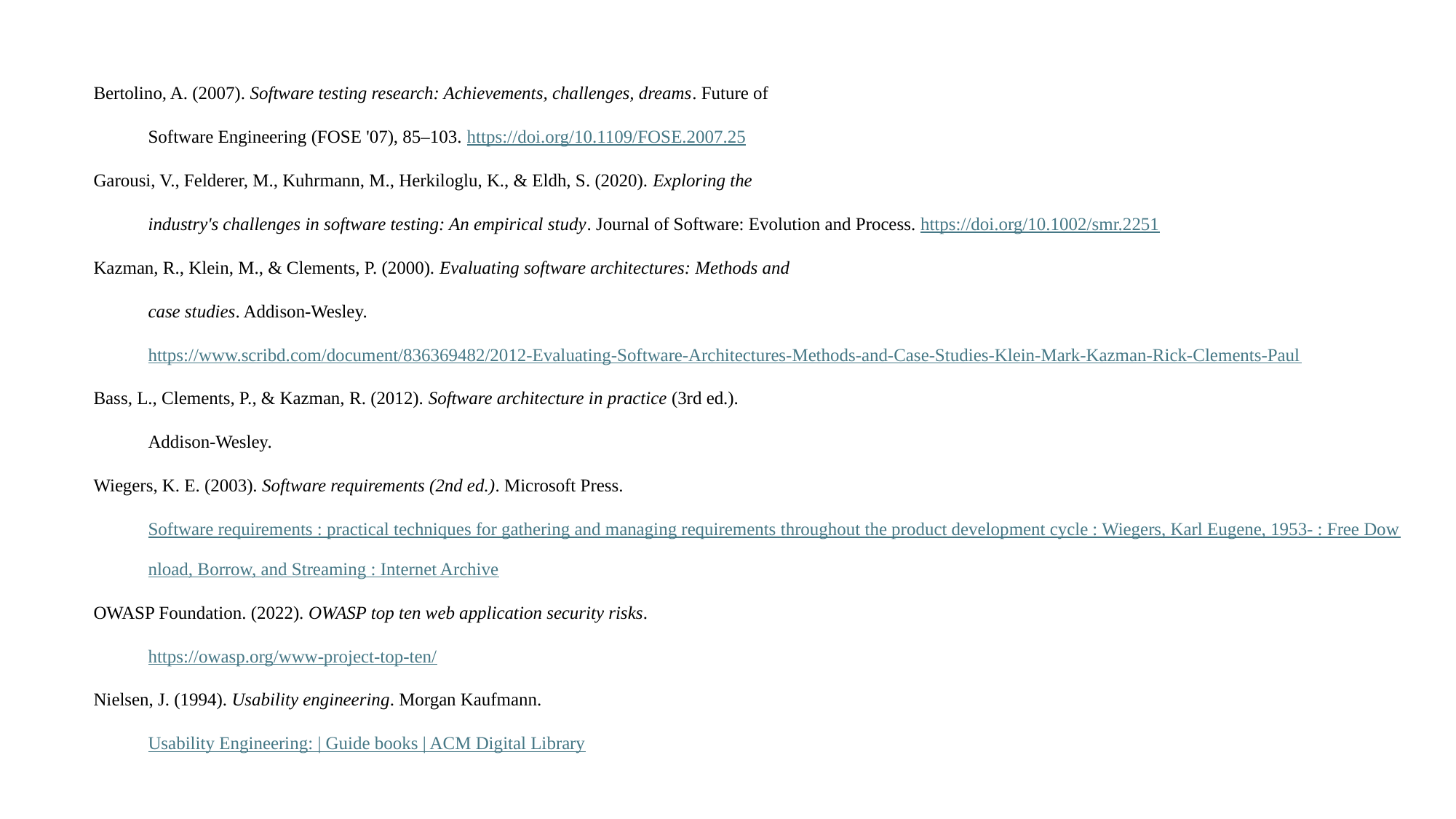

Bertolino, A. (2007). Software testing research: Achievements, challenges, dreams. Future of
Software Engineering (FOSE '07), 85–103. https://doi.org/10.1109/FOSE.2007.25
Garousi, V., Felderer, M., Kuhrmann, M., Herkiloglu, K., & Eldh, S. (2020). Exploring the
industry's challenges in software testing: An empirical study. Journal of Software: Evolution and Process. https://doi.org/10.1002/smr.2251
Kazman, R., Klein, M., & Clements, P. (2000). Evaluating software architectures: Methods and
case studies. Addison-Wesley. https://www.scribd.com/document/836369482/2012-Evaluating-Software-Architectures-Methods-and-Case-Studies-Klein-Mark-Kazman-Rick-Clements-Paul
Bass, L., Clements, P., & Kazman, R. (2012). Software architecture in practice (3rd ed.).
Addison-Wesley.
Wiegers, K. E. (2003). Software requirements (2nd ed.). Microsoft Press.
Software requirements : practical techniques for gathering and managing requirements throughout the product development cycle : Wiegers, Karl Eugene, 1953- : Free Download, Borrow, and Streaming : Internet Archive
OWASP Foundation. (2022). OWASP top ten web application security risks.
https://owasp.org/www-project-top-ten/
Nielsen, J. (1994). Usability engineering. Morgan Kaufmann.
Usability Engineering: | Guide books | ACM Digital Library